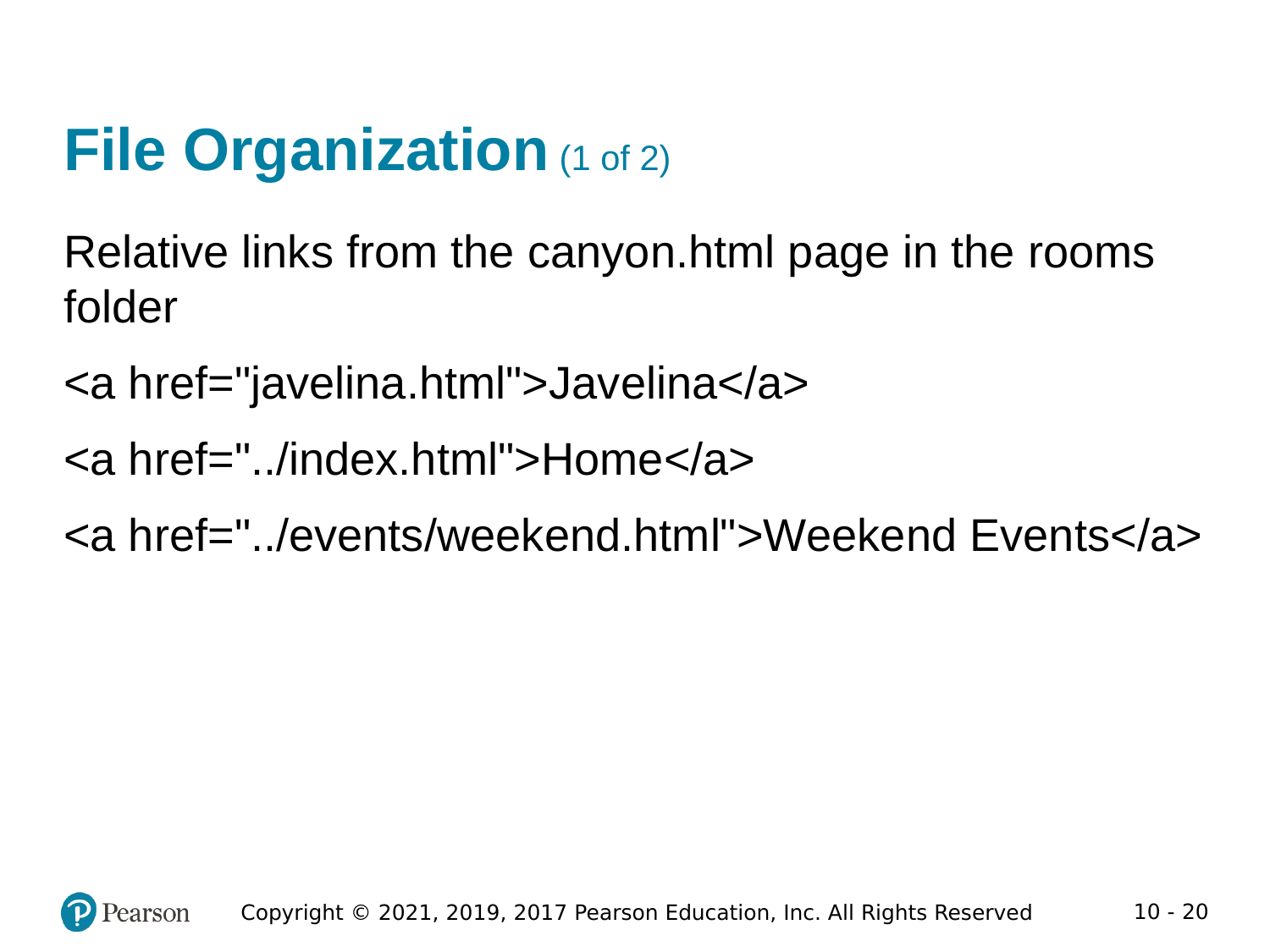

# File Organization (1 of 2)
Relative links from the canyon.html page in the rooms folder
<a href="javelina.html">Javelina</a>
<a href="../index.html">Home</a>
<a href="../events/weekend.html">Weekend Events</a>